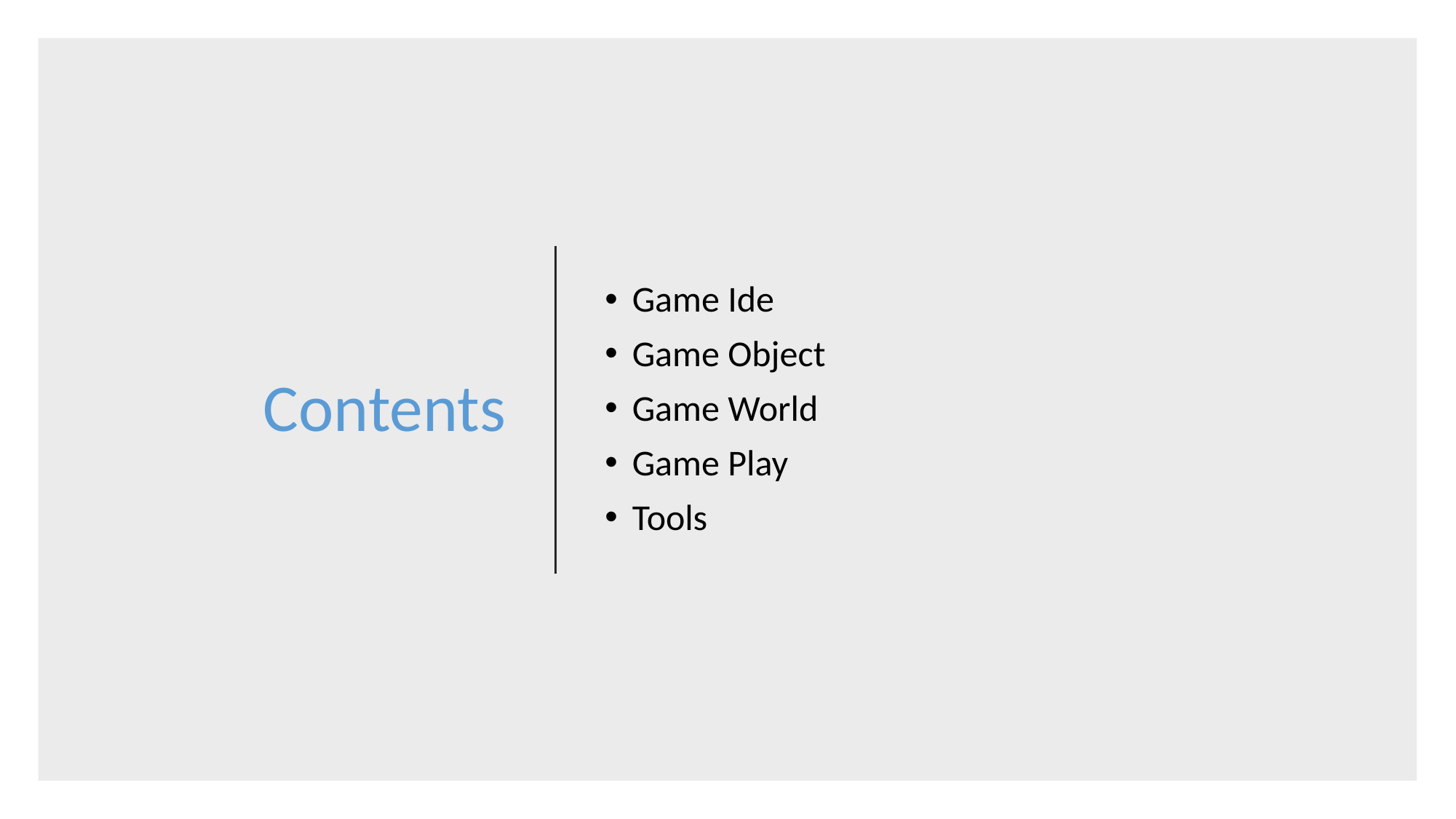

# Contents
Game Ide
Game Object
Game World
Game Play
Tools